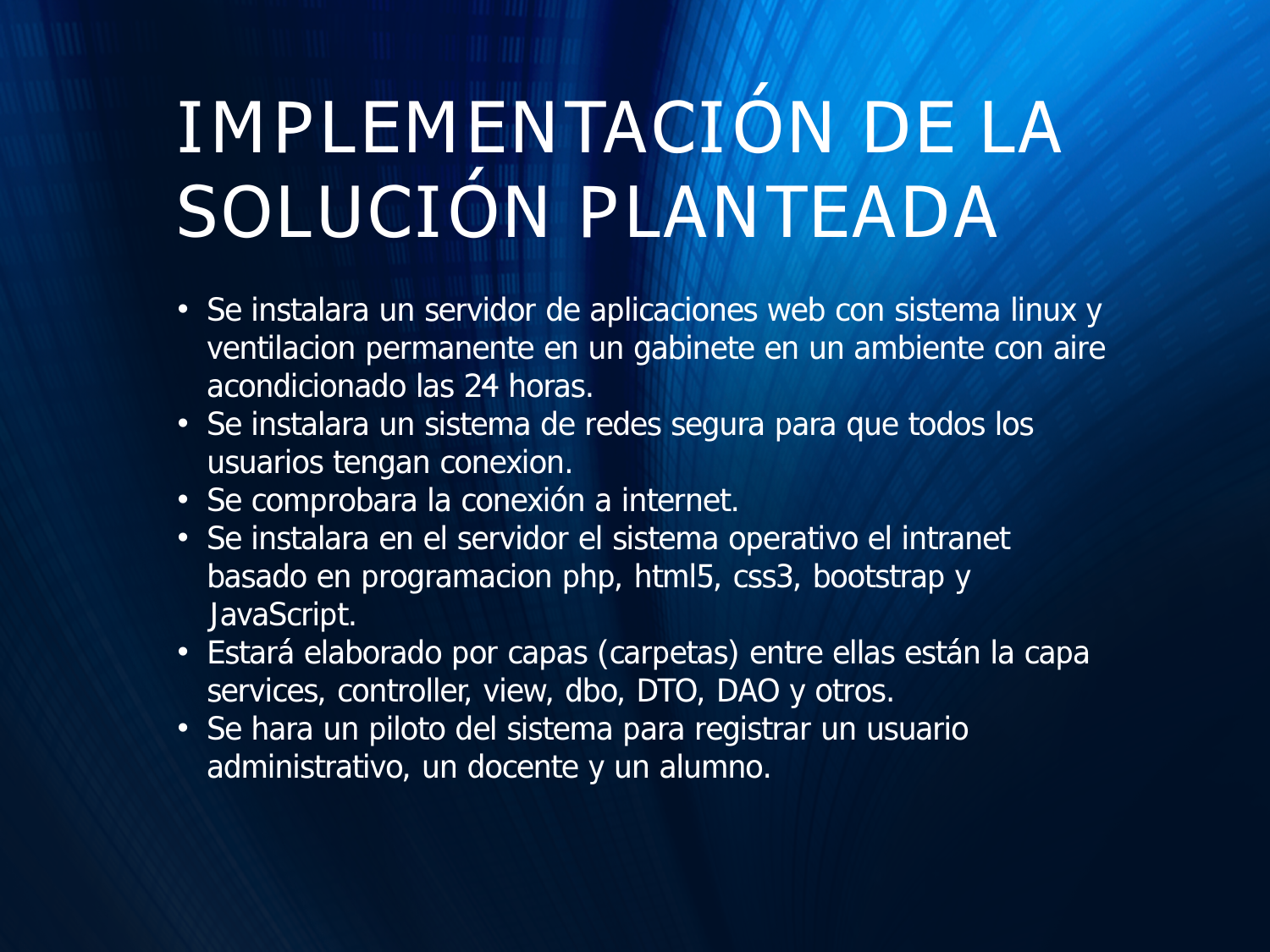

IMPLEMENTACIÓN DE LA SOLUCIÓN PLANTEADA

Se instalara un servidor de aplicaciones web con sistema linux y ventilacion permanente en un gabinete en un ambiente con aire acondicionado las 24 horas.
Se instalara un sistema de redes segura para que todos los usuarios tengan conexion.
Se comprobara la conexión a internet.
Se instalara en el servidor el sistema operativo el intranet basado en programacion php, html5, css3, bootstrap y JavaScript.
Estará elaborado por capas (carpetas) entre ellas están la capa services, controller, view, dbo, DTO, DAO y otros.
Se hara un piloto del sistema para registrar un usuario administrativo, un docente y un alumno.